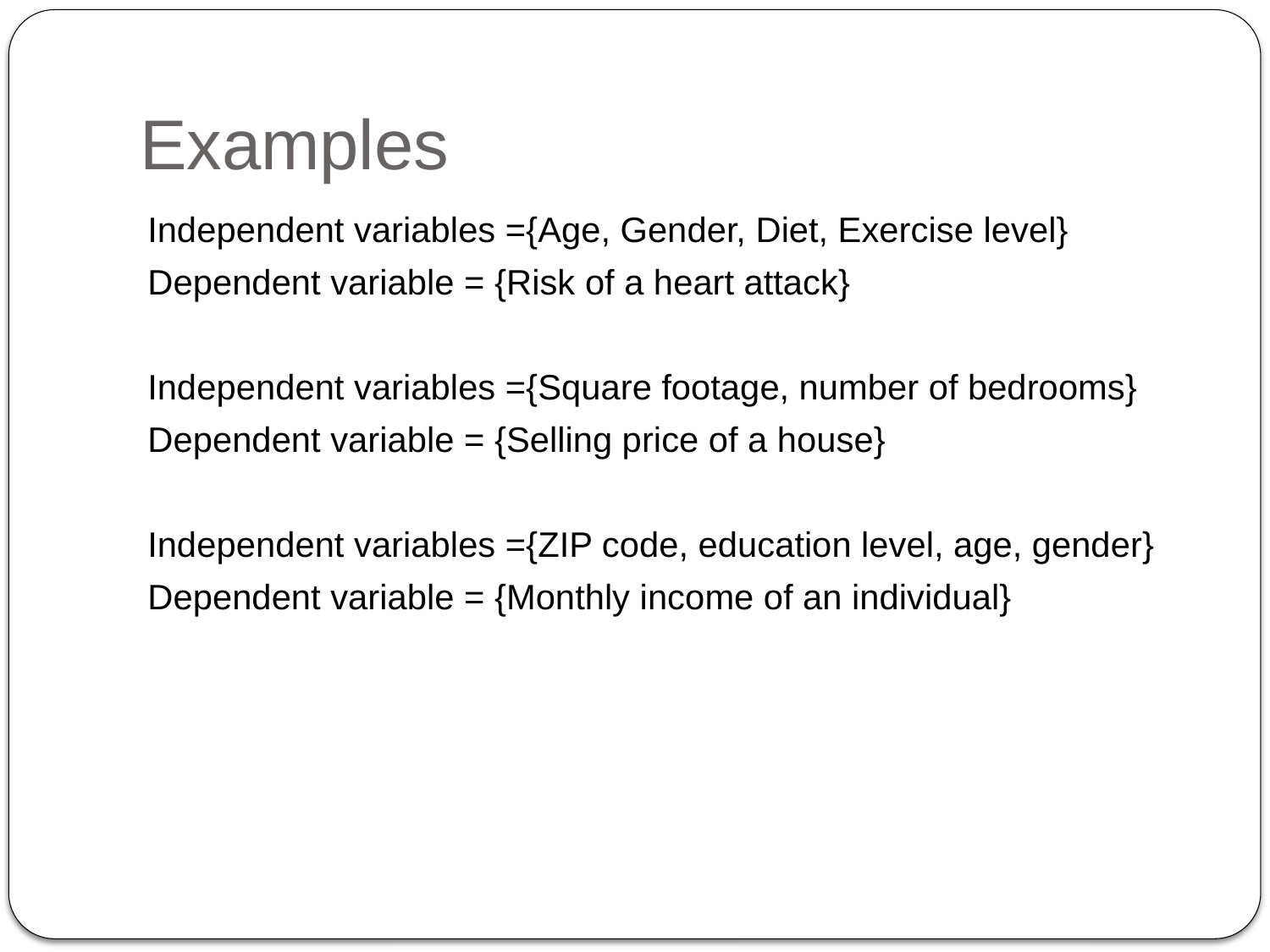

# Examples
Independent variables ={Age, Gender, Diet, Exercise level}
Dependent variable = {Risk of a heart attack}

Independent variables ={Square footage, number of bedrooms}
Dependent variable = {Selling price of a house}

Independent variables ={ZIP code, education level, age, gender}
Dependent variable = {Monthly income of an individual}